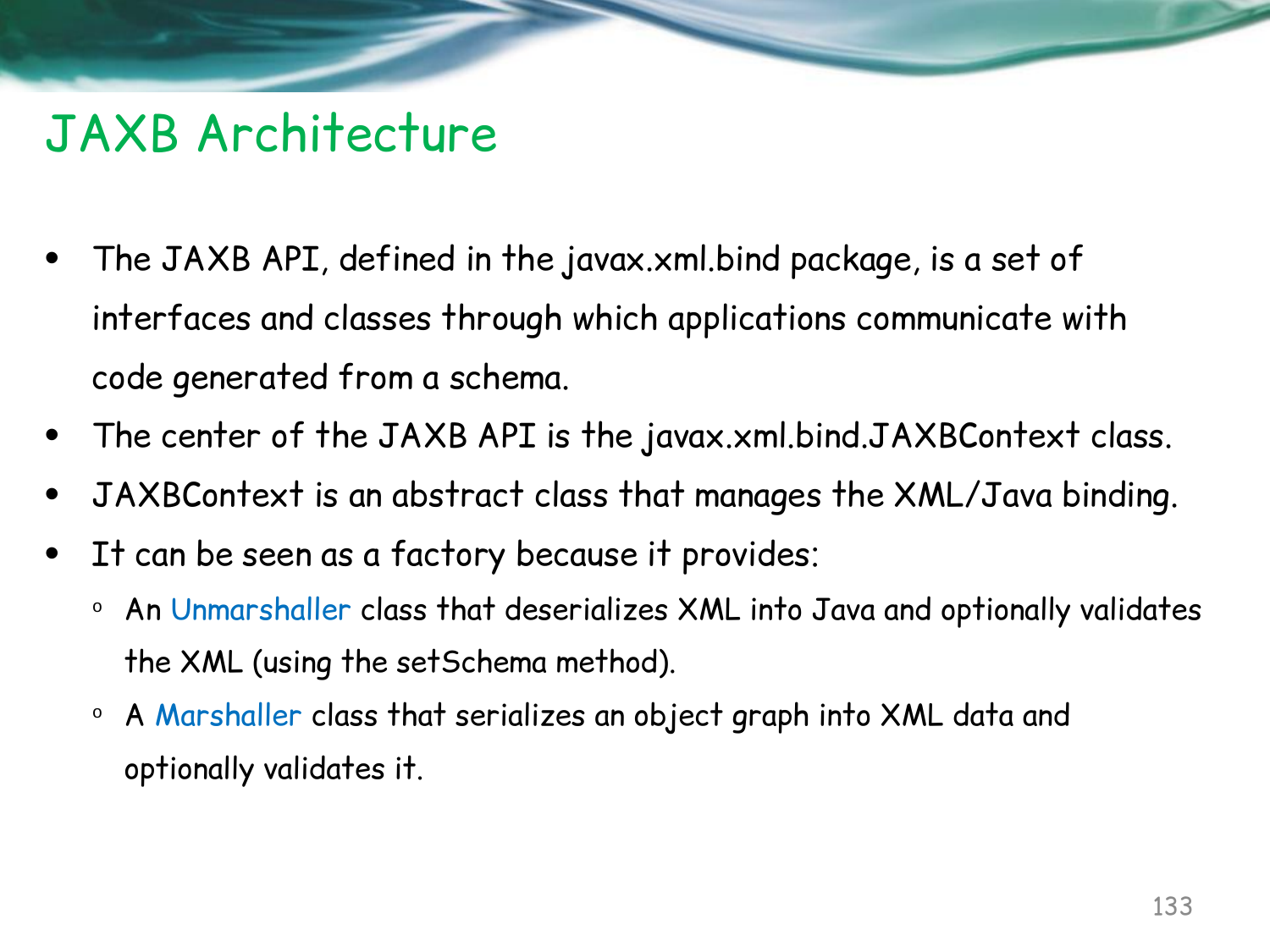

# JAXB Architecture
The JAXB API, defined in the javax.xml.bind package, is a set of interfaces and classes through which applications communicate with code generated from a schema.
The center of the JAXB API is the javax.xml.bind.JAXBContext class.
JAXBContext is an abstract class that manages the XML/Java binding.
It can be seen as a factory because it provides:
An Unmarshaller class that deserializes XML into Java and optionally validates the XML (using the setSchema method).
A Marshaller class that serializes an object graph into XML data and optionally validates it.
133